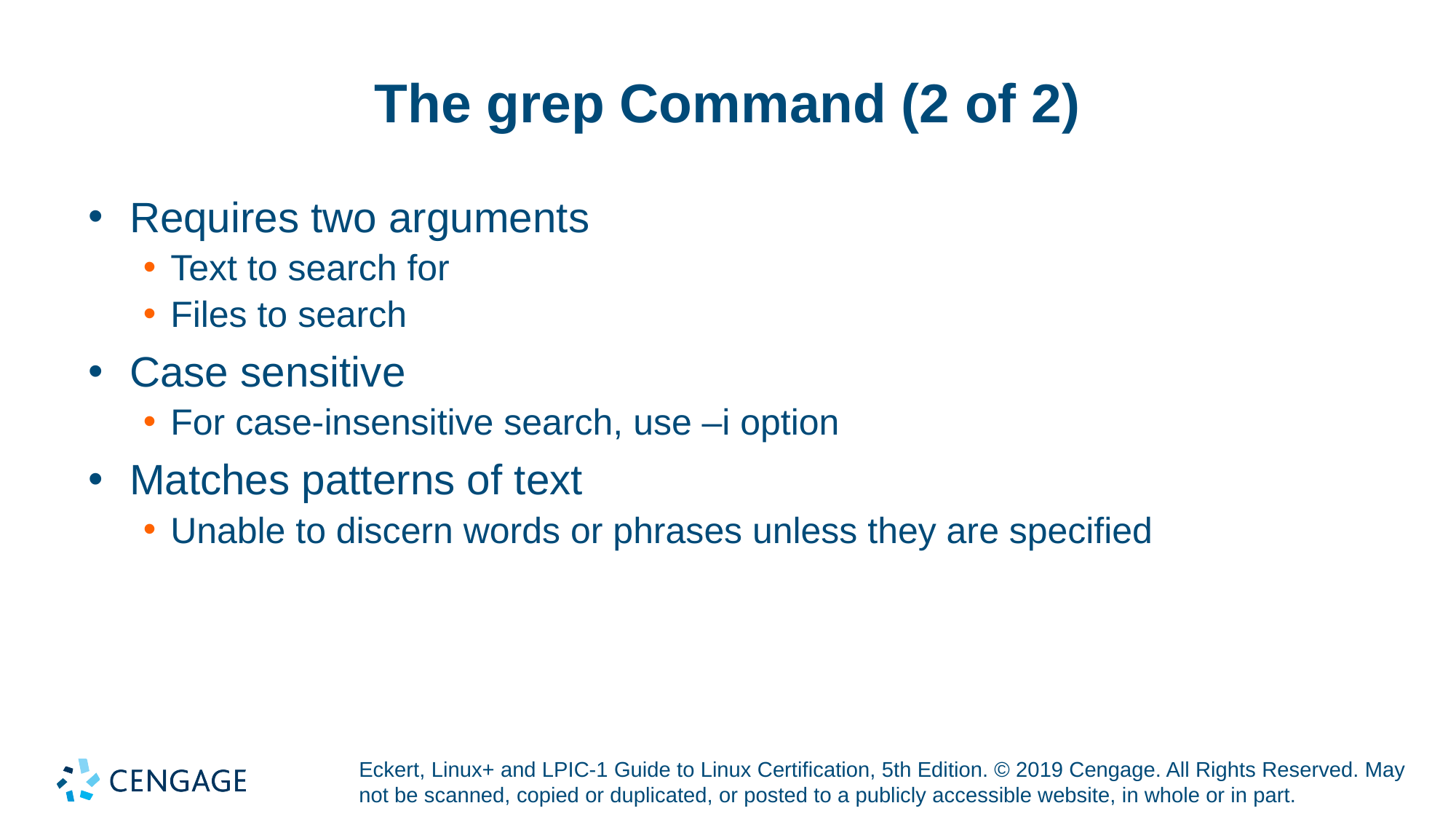

# The grep Command (2 of 2)
Requires two arguments
Text to search for
Files to search
Case sensitive
For case-insensitive search, use –i option
Matches patterns of text
Unable to discern words or phrases unless they are specified